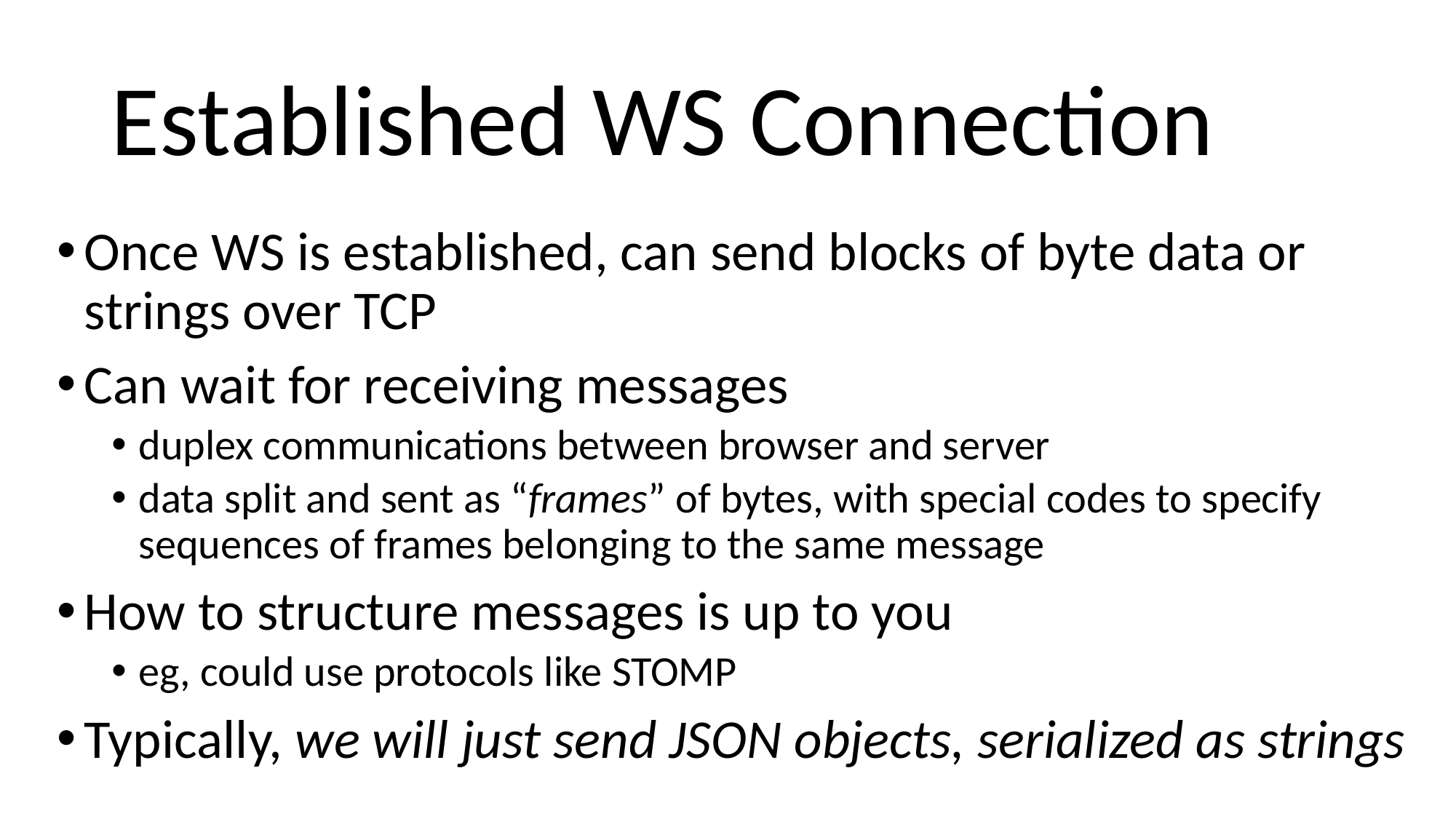

# Established WS Connection
Once WS is established, can send blocks of byte data or strings over TCP
Can wait for receiving messages
duplex communications between browser and server
data split and sent as “frames” of bytes, with special codes to specify sequences of frames belonging to the same message
How to structure messages is up to you
eg, could use protocols like STOMP
Typically, we will just send JSON objects, serialized as strings